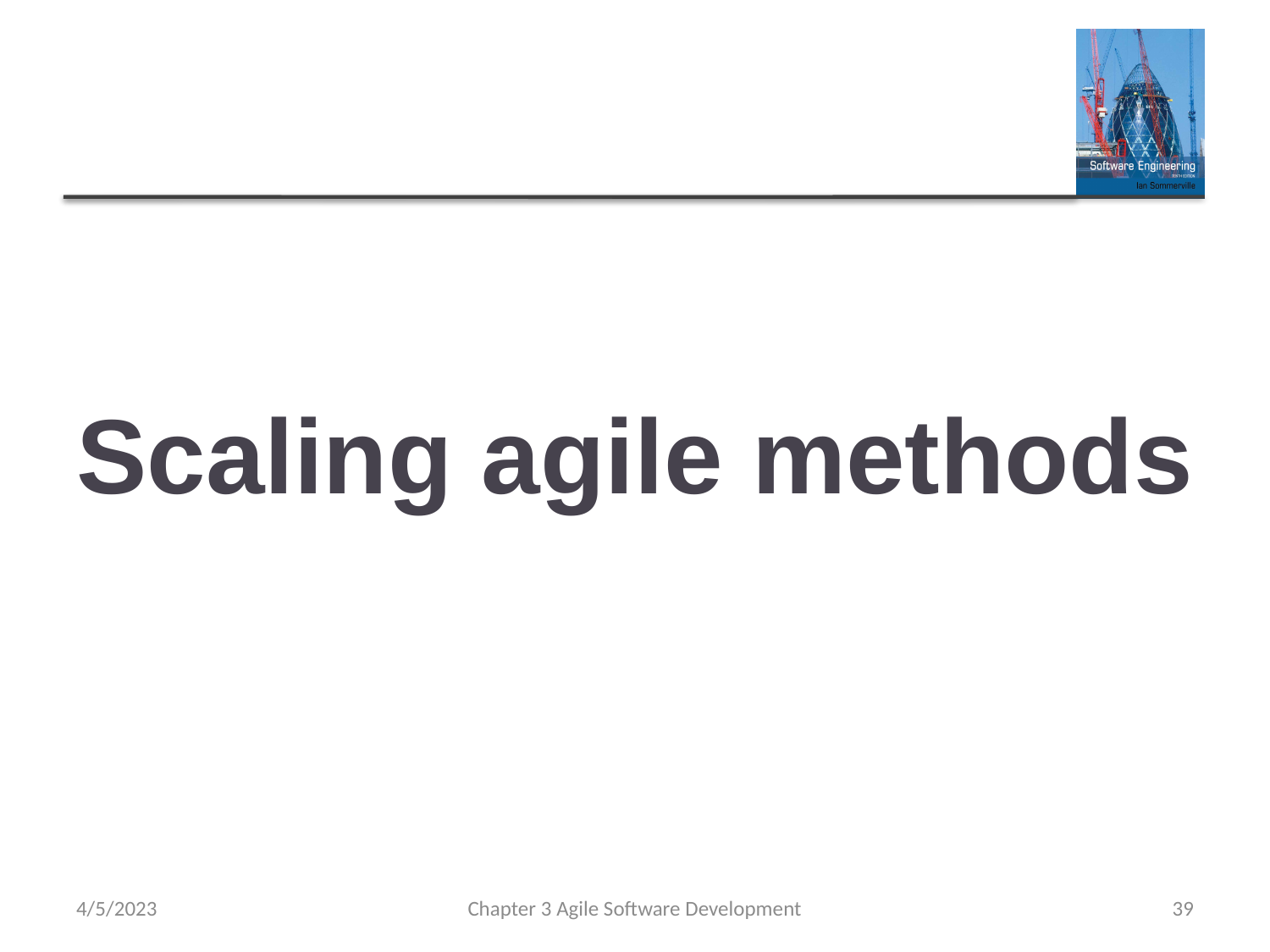

# Scaling agile methods
4/5/2023
Chapter 3 Agile Software Development
39